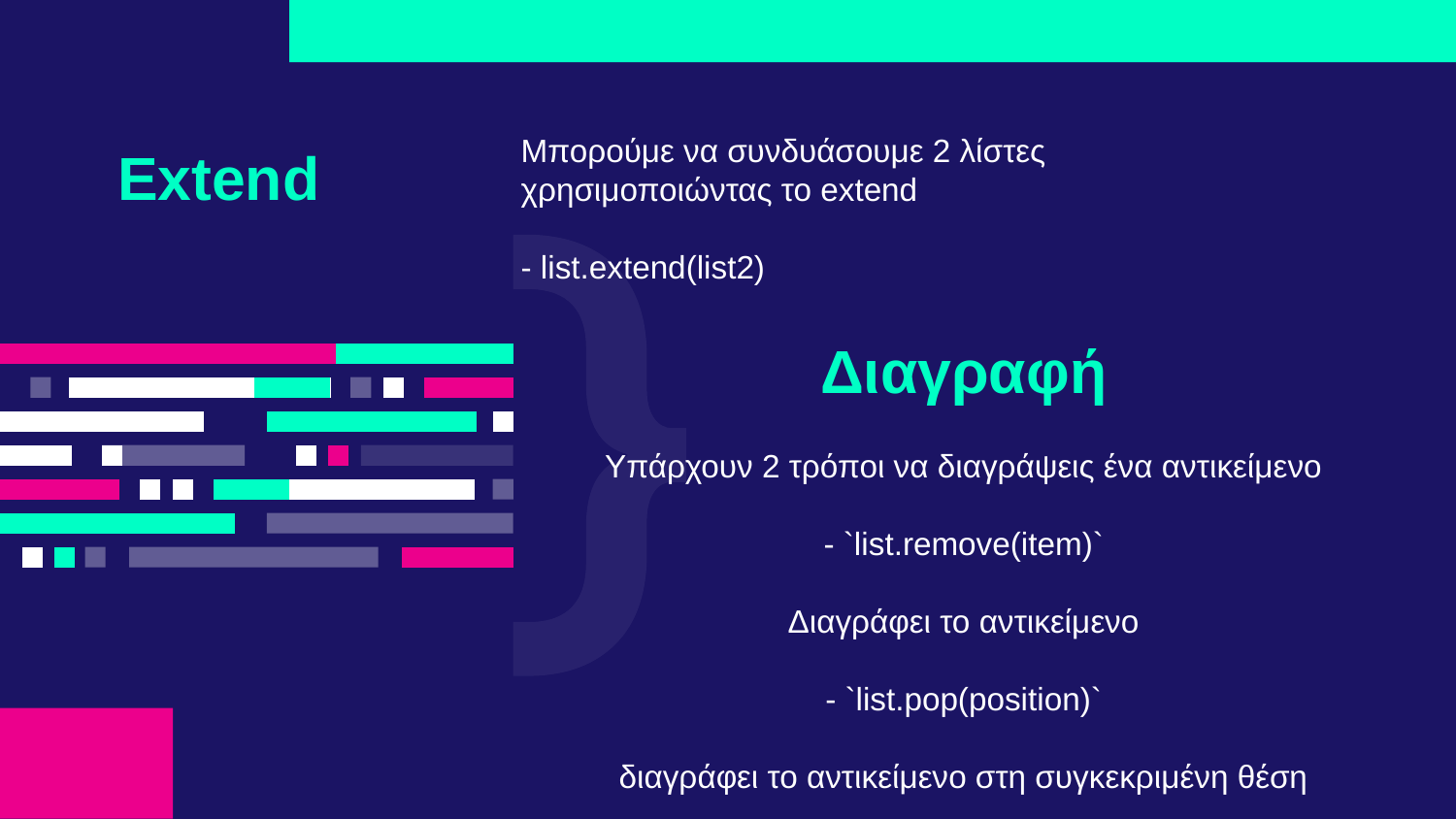

Μπορούμε να συνδυάσουμε 2 λίστες χρησιμοποιώντας το extend

- list.extend(list2)
# Extend
Διαγραφή
Υπάρχουν 2 τρόποι να διαγράψεις ένα αντικείμενο

- `list.remove(item)`

Διαγράφει το αντικείμενο

- `list.pop(position)`

διαγράφει το αντικείμενο στη συγκεκριμένη θέση